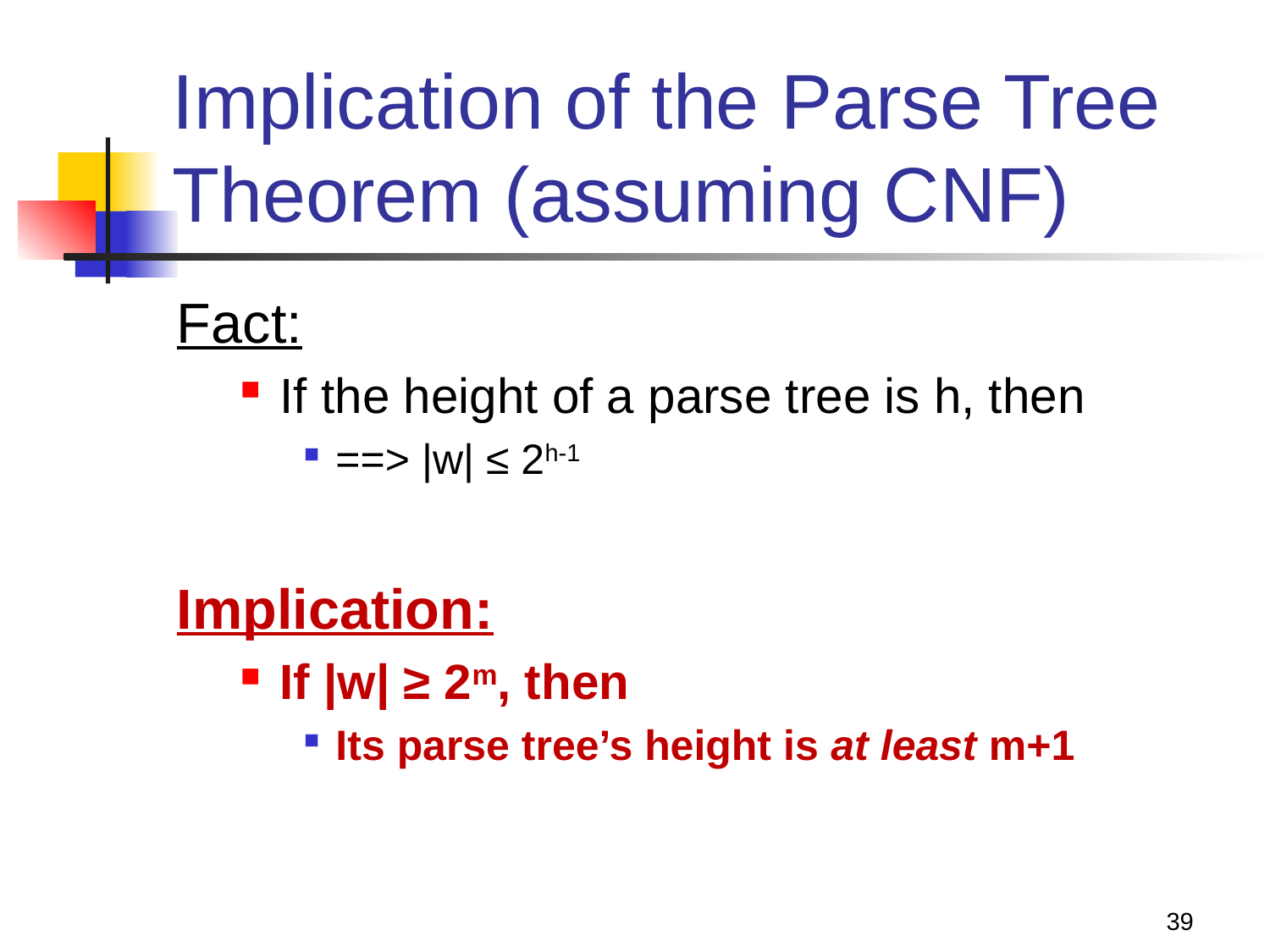

# Implication of the Parse Tree Theorem (assuming CNF)
Fact:
If the height of a parse tree is h, then
==> |w| ≤ 2h-1

Implication:
If |w| ≥ 2m, then
Its parse tree’s height is at least m+1
39